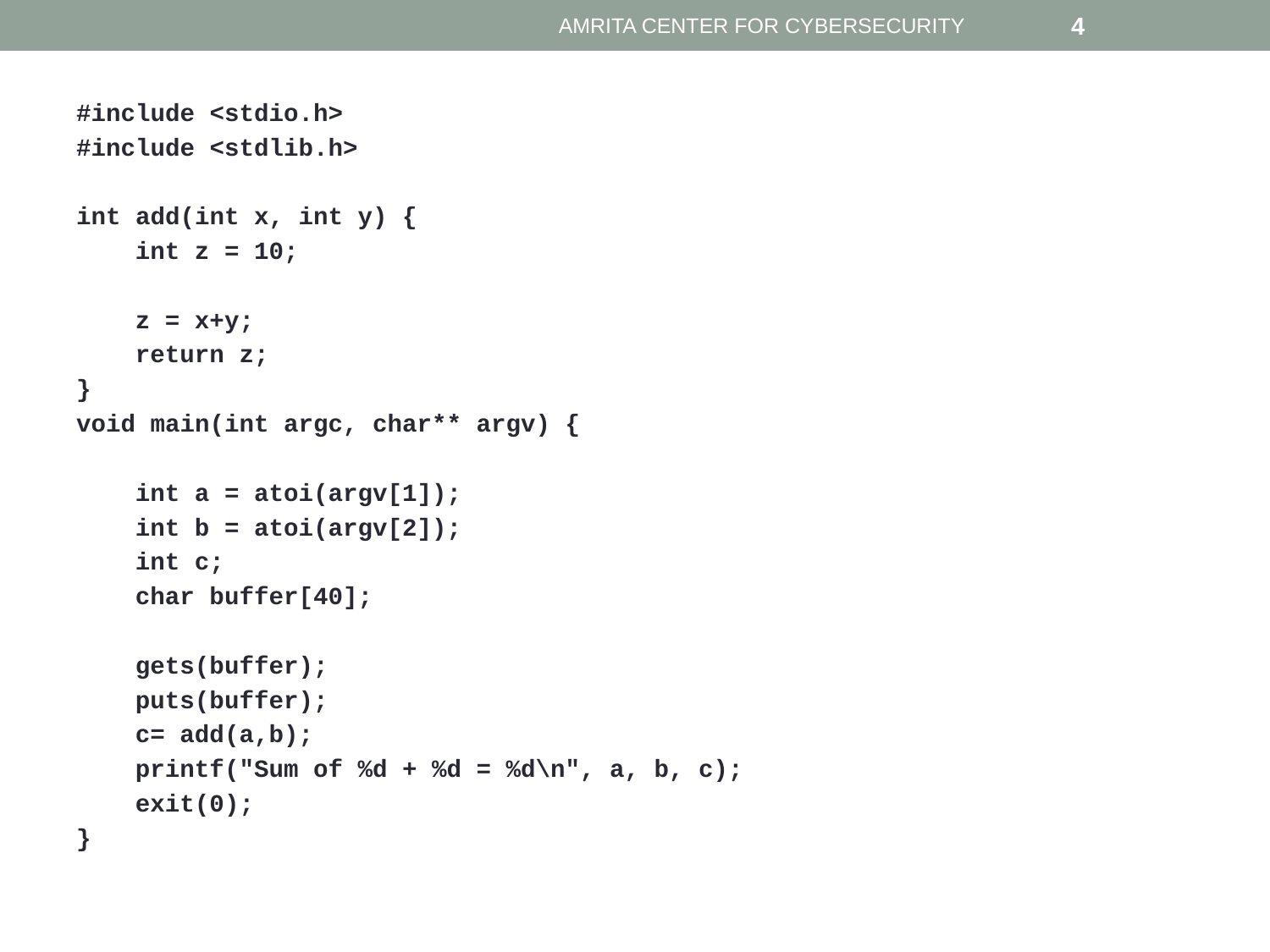

AMRITA CENTER FOR CYBERSECURITY
4
#include <stdio.h>
#include <stdlib.h>

int add(int x, int y) {
    int z = 10;

    z = x+y;
    return z;
}
void main(int argc, char** argv) {

    int a = atoi(argv[1]);
    int b = atoi(argv[2]);
    int c;
    char buffer[40];

    gets(buffer);
    puts(buffer);
    c= add(a,b);
    printf("Sum of %d + %d = %d\n", a, b, c);
    exit(0);
}